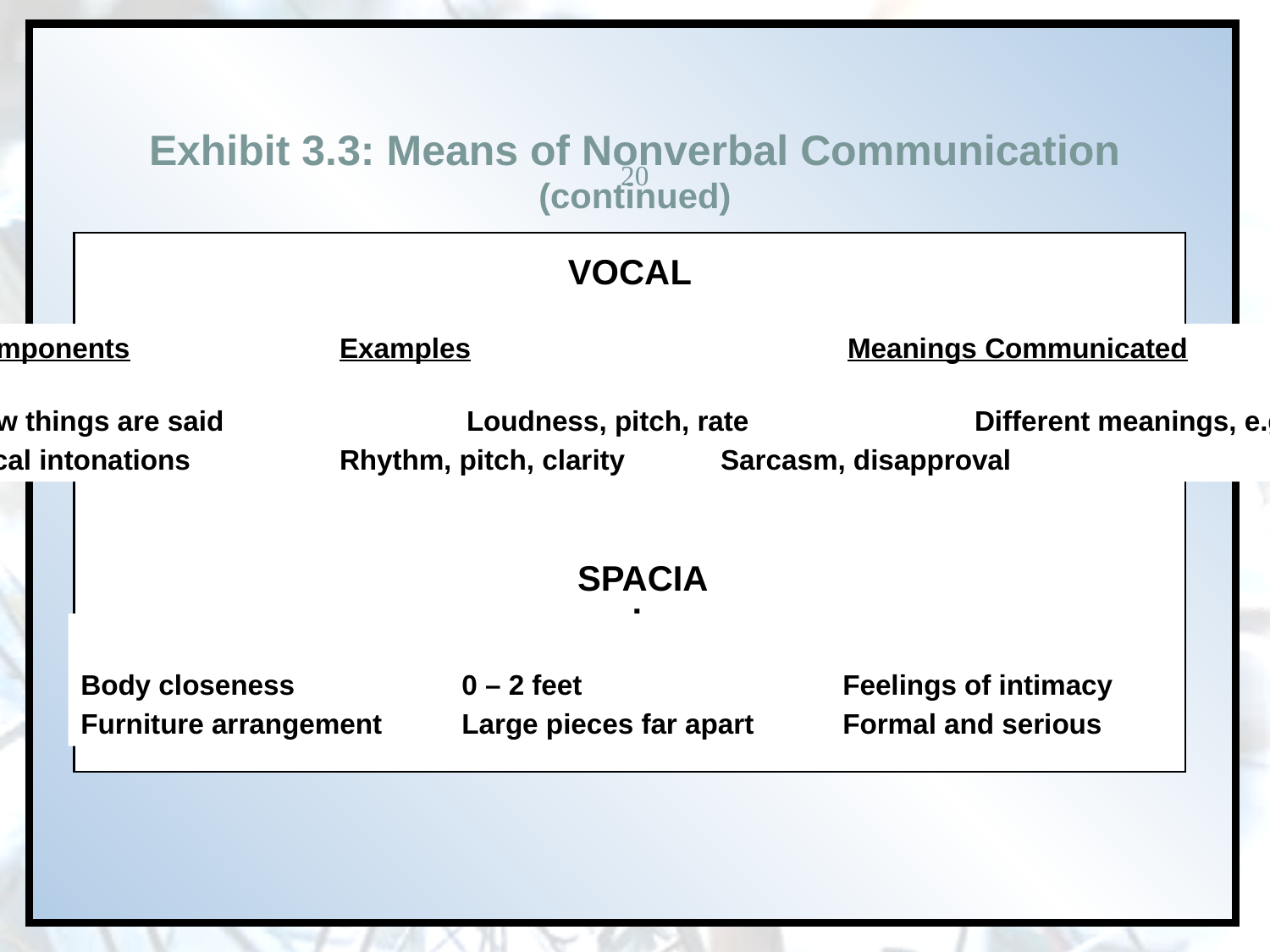

# Exhibit 3.3: Means of Nonverbal Communication (continued)
20

VOCAL
Components		Examples			Meanings Communicated

How things are said		Loudness, pitch, rate		Different meanings, e.g.
Vocal intonations		Rhythm, pitch, clarity	Sarcasm, disapproval
SPACIAL

Body closeness		0 – 2 feet			Feelings of intimacy
Furniture arrangement	Large pieces far apart	Formal and serious